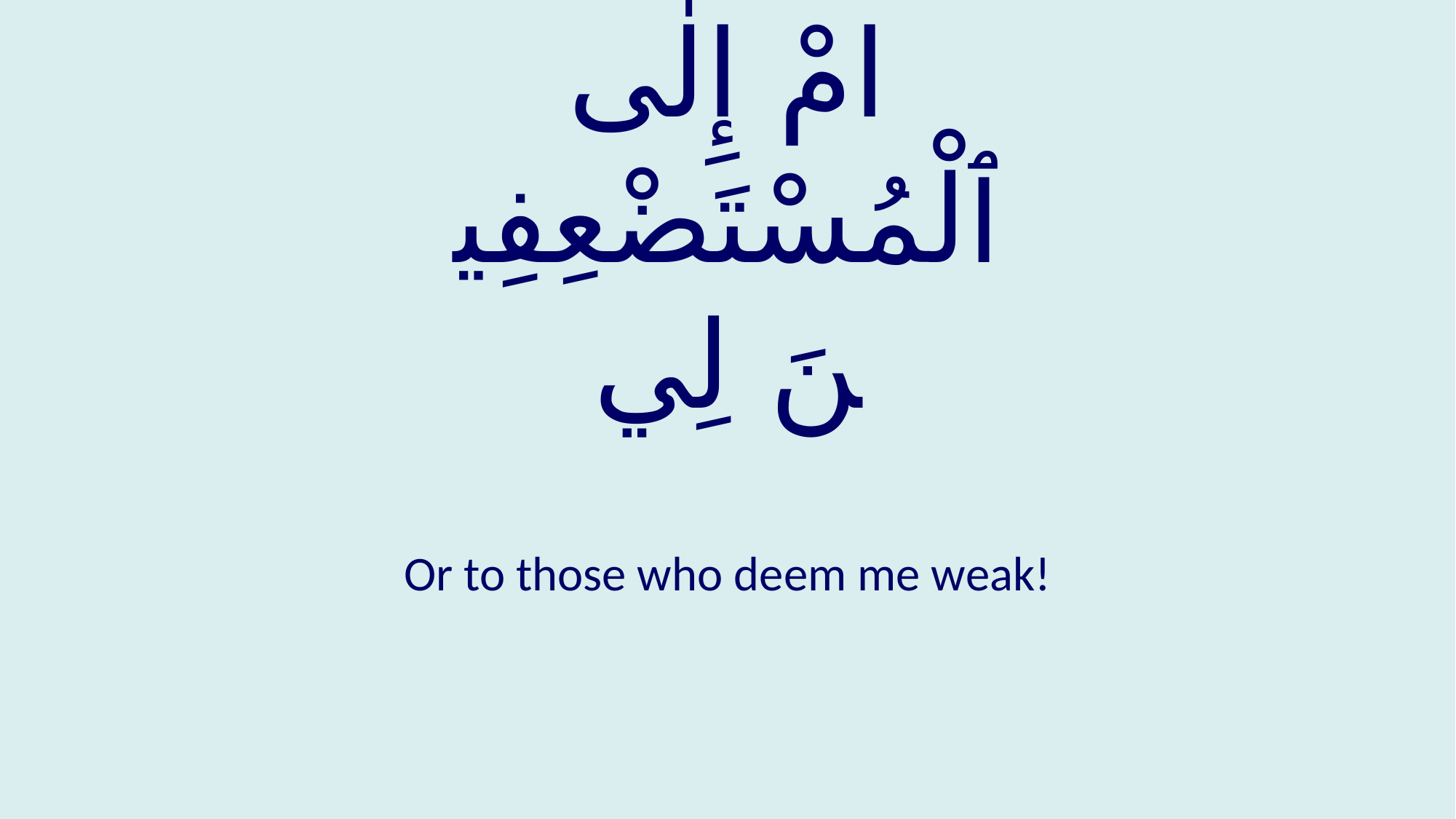

# امْ إِلٰى ٱلْمُسْتَضْعِفِينَ لِي
Or to those who deem me weak!